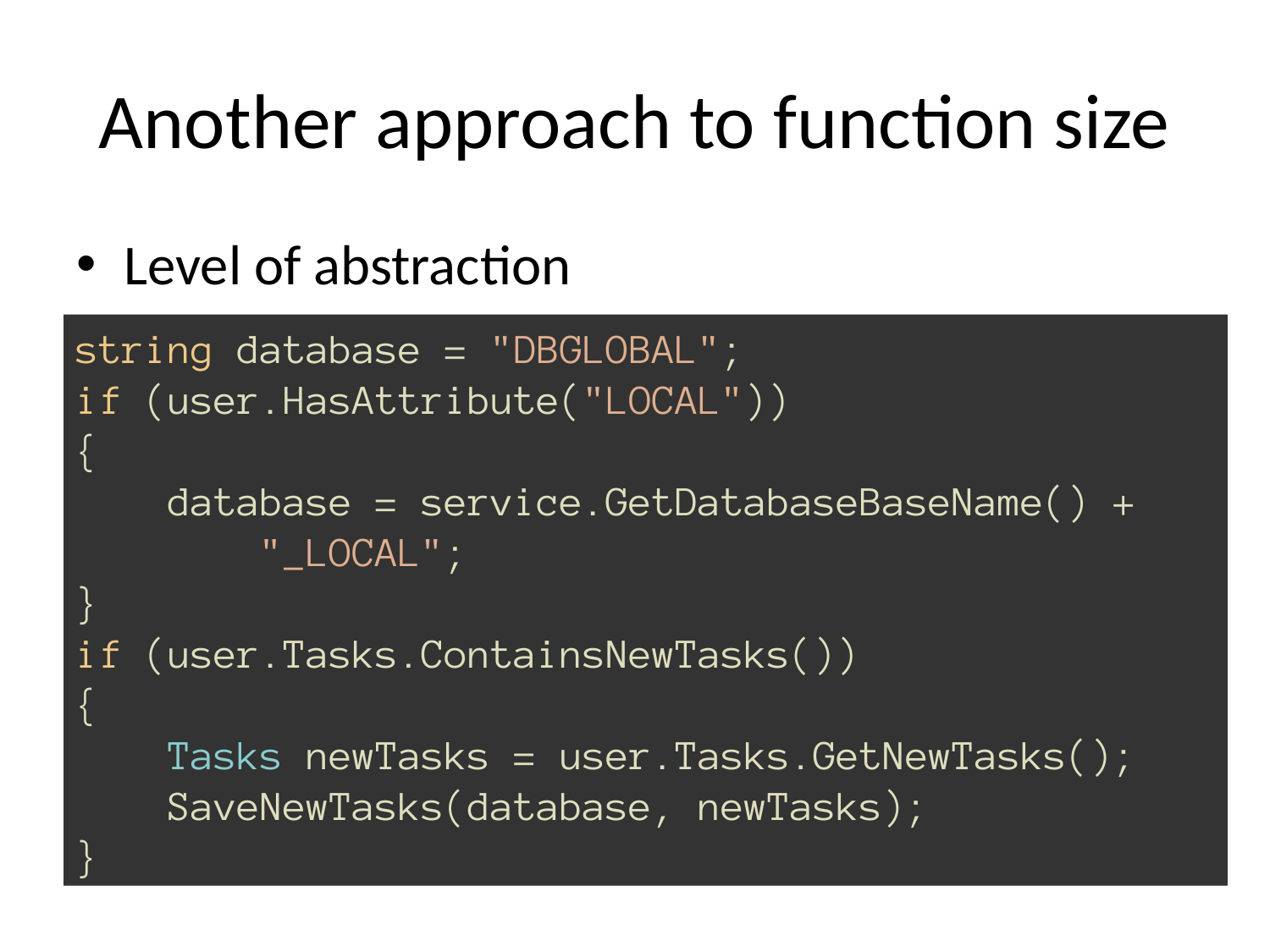

# Another approach to function size
Level of abstraction
string database = "DBGLOBAL"; 
if (user.HasAttribute("LOCAL"))
{
    database = service.GetDatabaseBaseName() +
        "_LOCAL";
} 
if (user.Tasks.ContainsNewTasks())
{
    Tasks newTasks = user.Tasks.GetNewTasks();
    SaveNewTasks(database, newTasks);
}